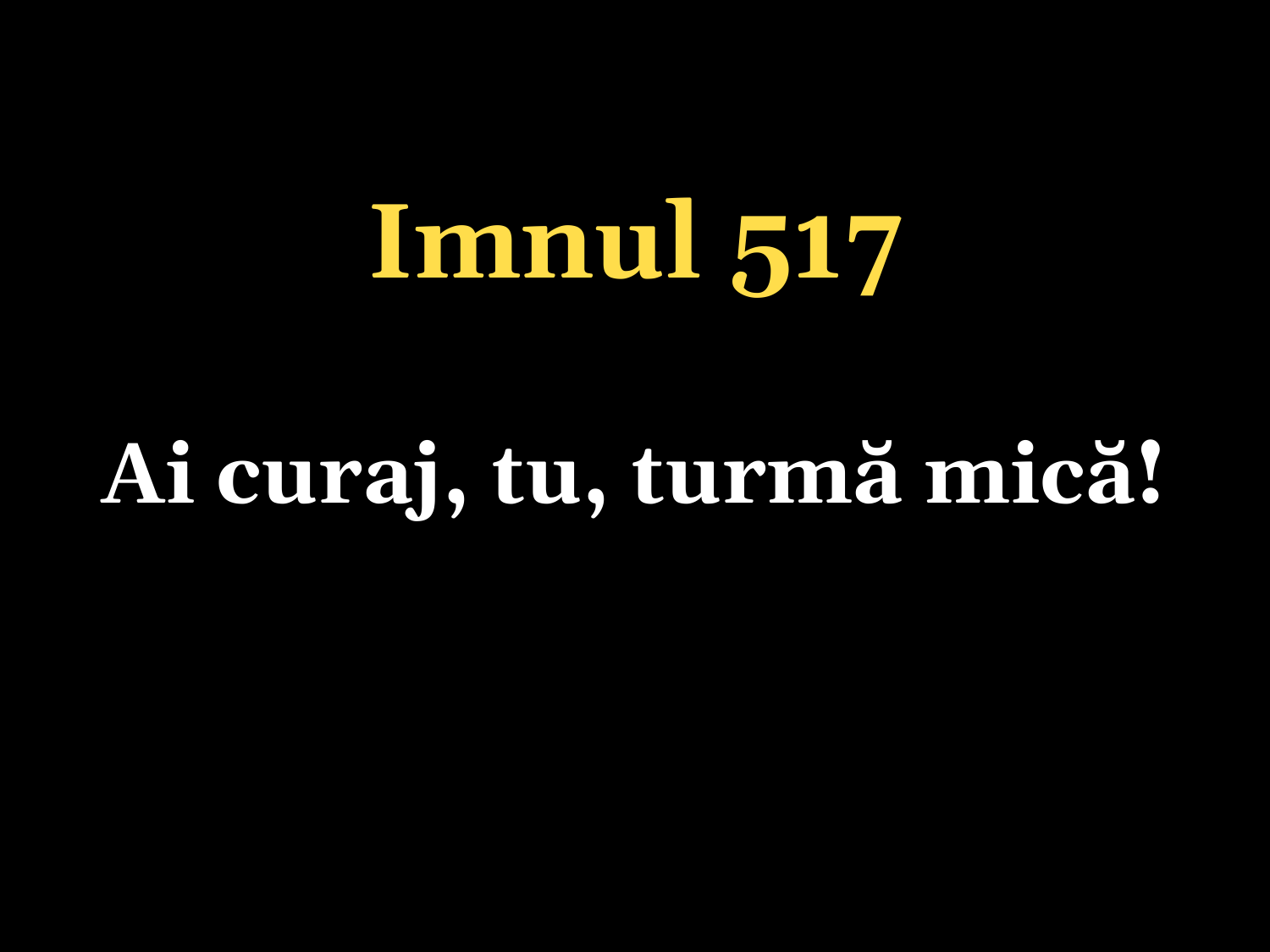

Imnul 517
Ai curaj, tu, turmă mică!